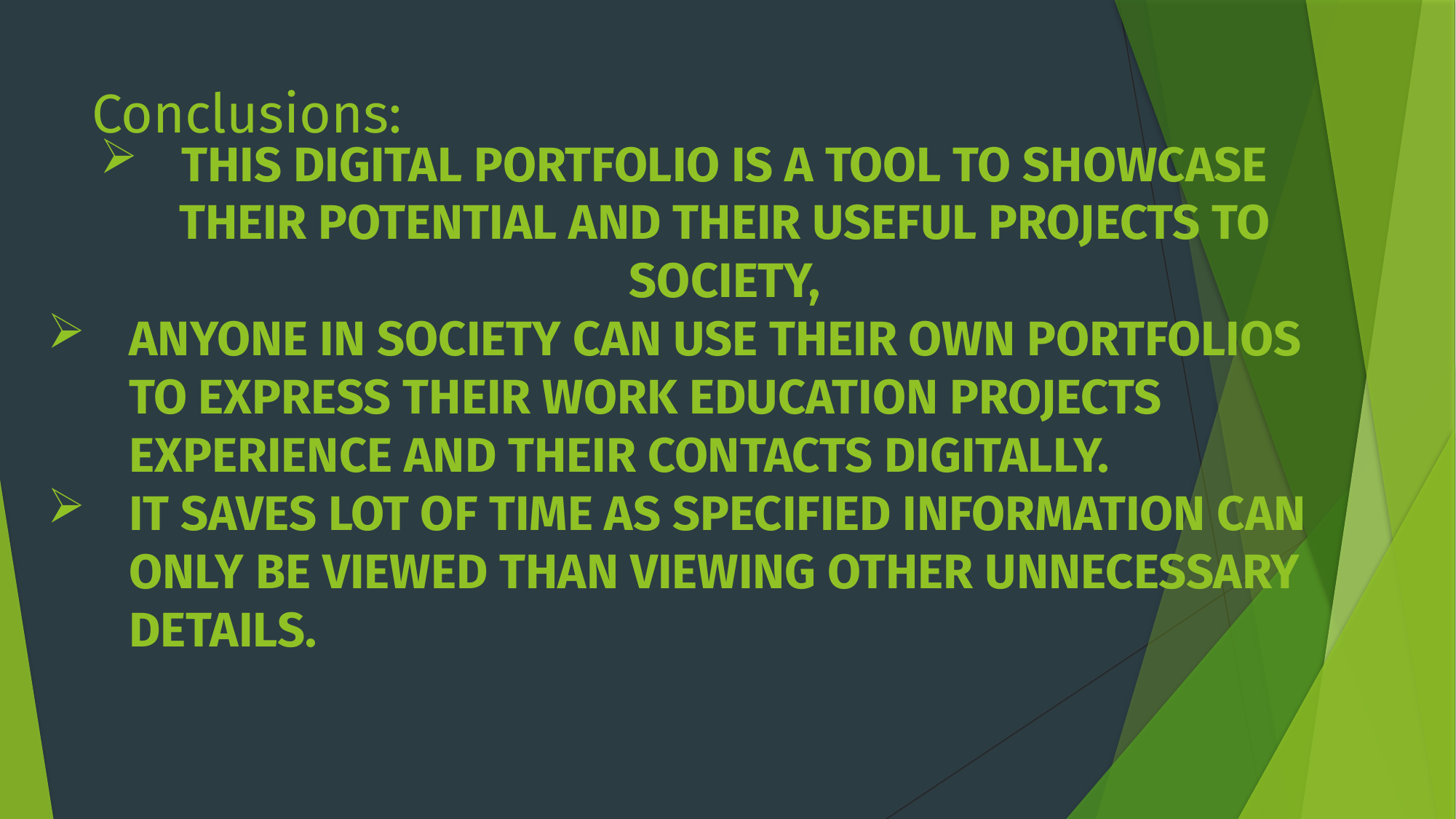

# Conclusions:
This digital portfolio is a tool to showcase their potential and their useful projects to society,
Anyone in society can use their own portfolios to express their work education projects experience and their contacts digitally.
It saves lot of time as specified information can only be viewed than viewing other unnecessary details.